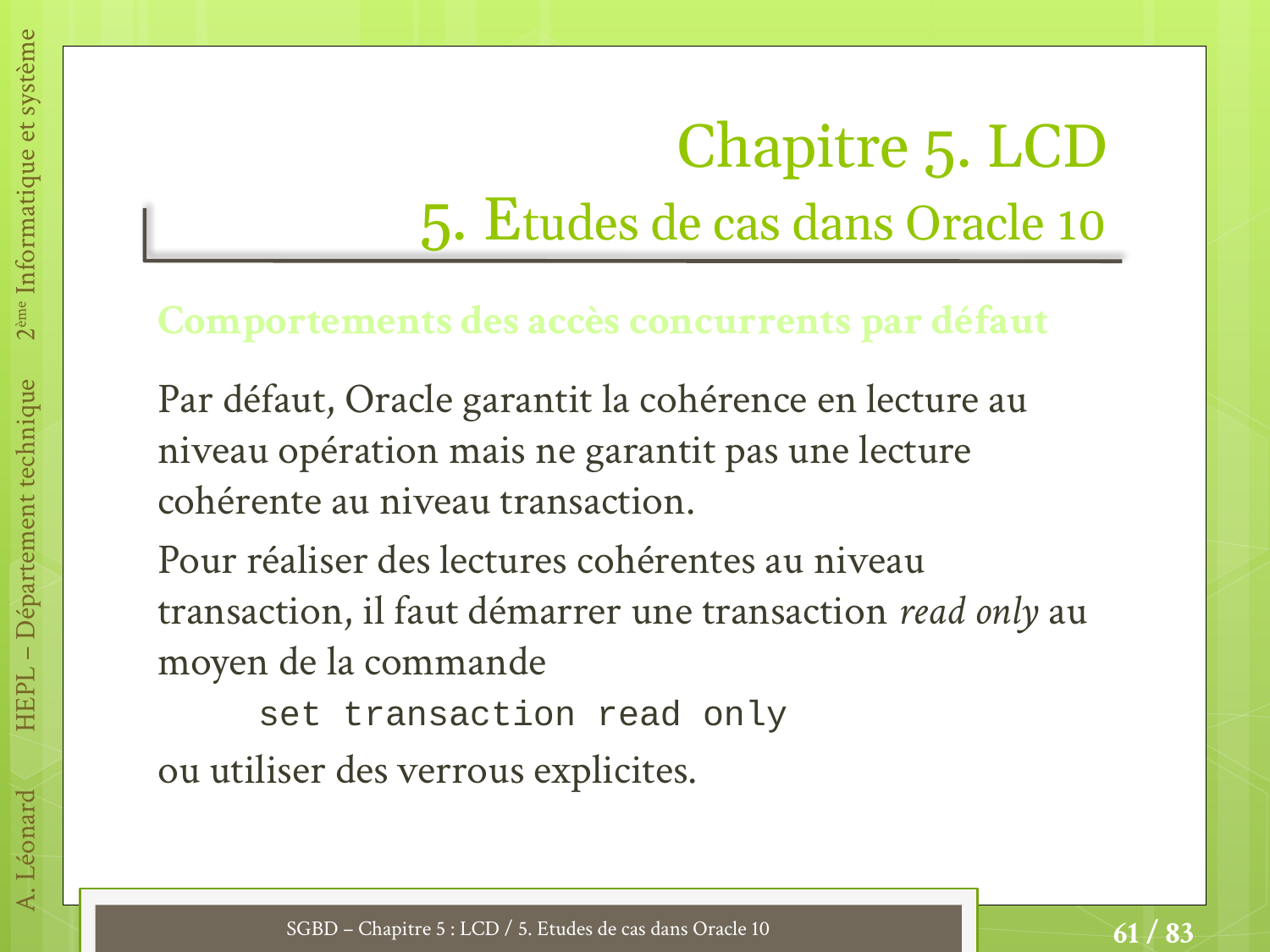

# Chapitre 5. LCD 5. Etudes de cas dans Oracle 10
Comportements des accès concurrents par défaut

Par défaut, Oracle garantit la cohérence en lecture au niveau opération mais ne garantit pas une lecture cohérente au niveau transaction.
Pour réaliser des lectures cohérentes au niveau transaction, il faut démarrer une transaction read only au moyen de la commande
 set transaction read only
ou utiliser des verrous explicites.
SGBD – Chapitre 5 : LCD / 5. Etudes de cas dans Oracle 10